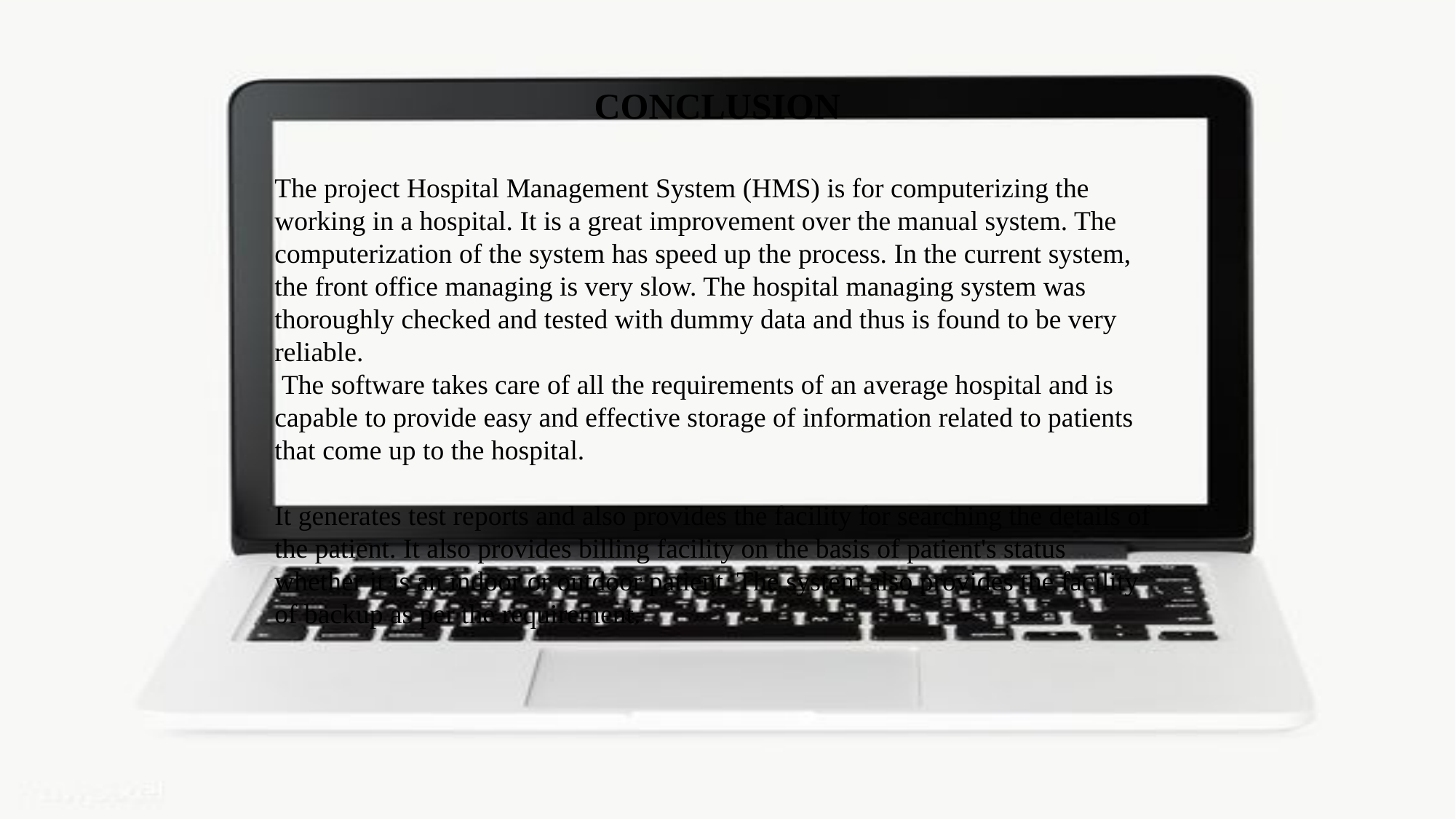

CONCLUSION

The project Hospital Management System (HMS) is for computerizing the working in a hospital. It is a great improvement over the manual system. The computerization of the system has speed up the process. In the current system, the front office managing is very slow. The hospital managing system was thoroughly checked and tested with dummy data and thus is found to be very reliable.
 The software takes care of all the requirements of an average hospital and is capable to provide easy and effective storage of information related to patients that come up to the hospital.

It generates test reports and also provides the facility for searching the details of the patient. It also provides billing facility on the basis of patient's status whether it is an indoor or outdoor patient. The system also provides the facility of backup as per the requirement.